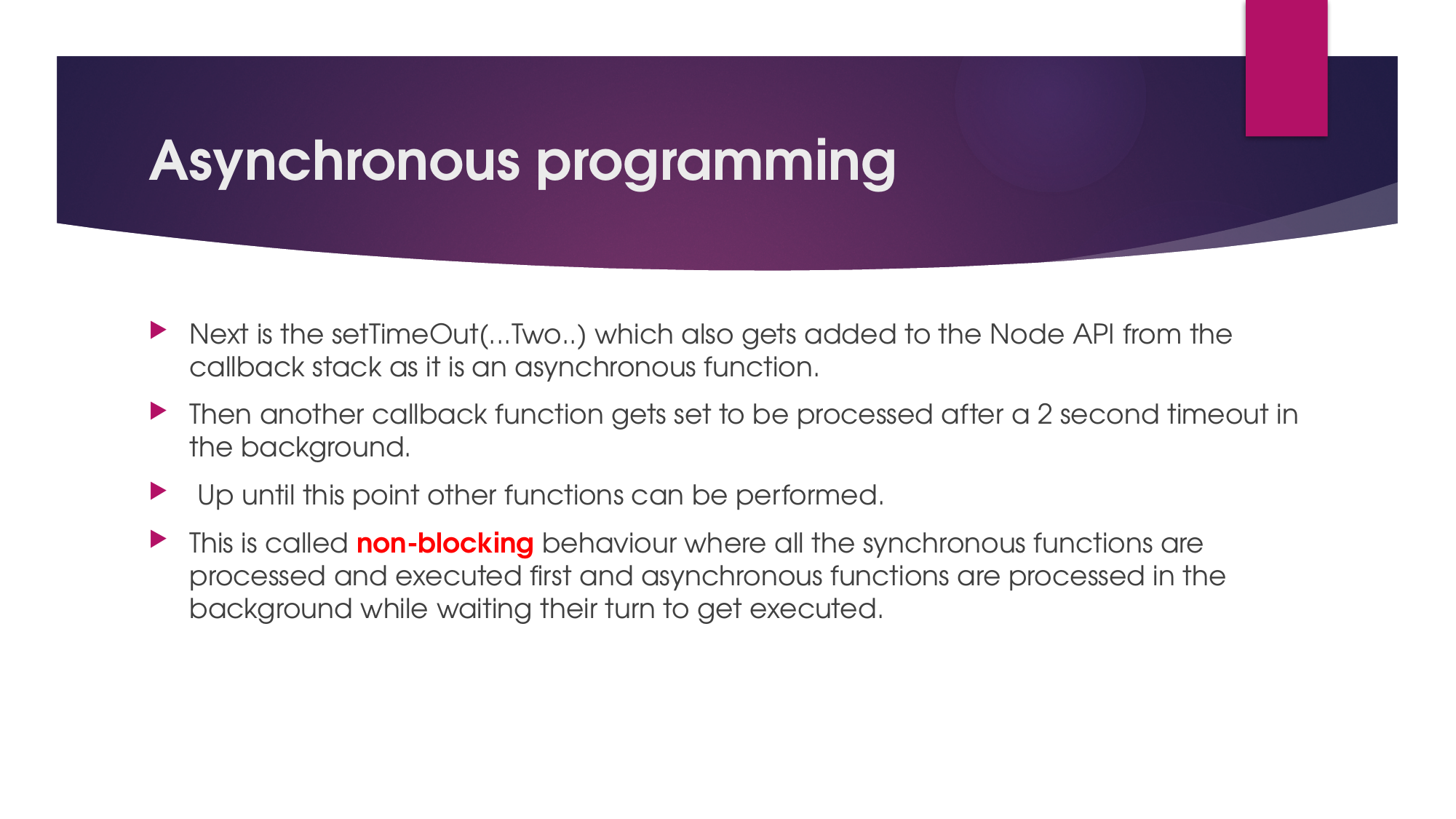

# Asynchronous programming
Next is the setTimeOut(...Two..) which also gets added to the Node API from the callback stack as it is an asynchronous function.
Then another callback function gets set to be processed after a 2 second timeout in the background.
 Up until this point other functions can be performed.
This is called non-blocking behaviour where all the synchronous functions are processed and executed first and asynchronous functions are processed in the background while waiting their turn to get executed.